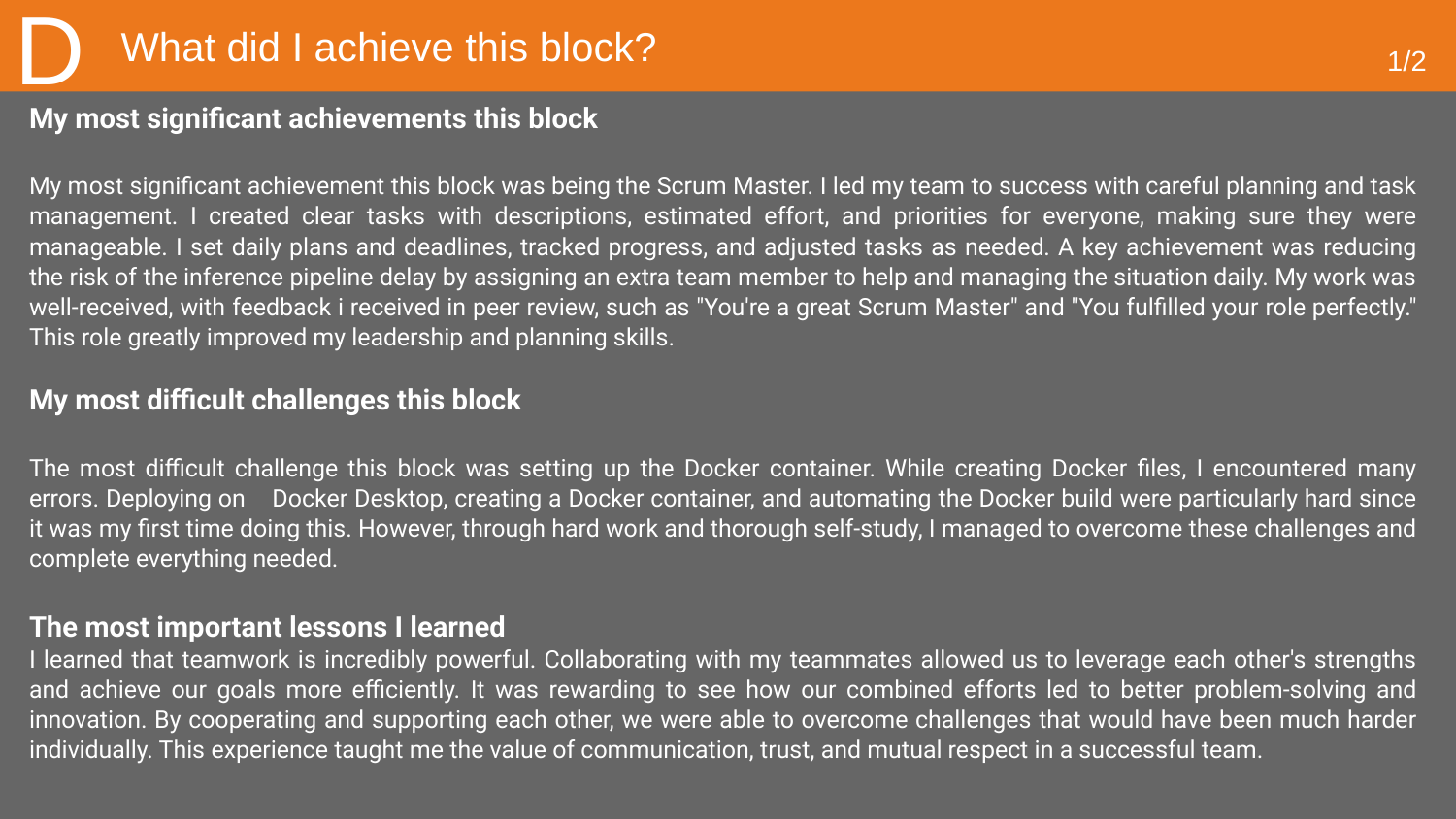

D
# What did I achieve this block?
1/2
My most significant achievements this block

My most significant achievement this block was being the Scrum Master. I led my team to success with careful planning and task management. I created clear tasks with descriptions, estimated effort, and priorities for everyone, making sure they were manageable. I set daily plans and deadlines, tracked progress, and adjusted tasks as needed. A key achievement was reducing the risk of the inference pipeline delay by assigning an extra team member to help and managing the situation daily. My work was well-received, with feedback i received in peer review, such as "You're a great Scrum Master" and "You fulfilled your role perfectly." This role greatly improved my leadership and planning skills.

My most difficult challenges this block

The most difficult challenge this block was setting up the Docker container. While creating Docker files, I encountered many errors. Deploying on    Docker Desktop, creating a Docker container, and automating the Docker build were particularly hard since it was my first time doing this. However, through hard work and thorough self-study, I managed to overcome these challenges and complete everything needed.

The most important lessons I learned
I learned that teamwork is incredibly powerful. Collaborating with my teammates allowed us to leverage each other's strengths and achieve our goals more efficiently. It was rewarding to see how our combined efforts led to better problem-solving and innovation. By cooperating and supporting each other, we were able to overcome challenges that would have been much harder individually. This experience taught me the value of communication, trust, and mutual respect in a successful team.